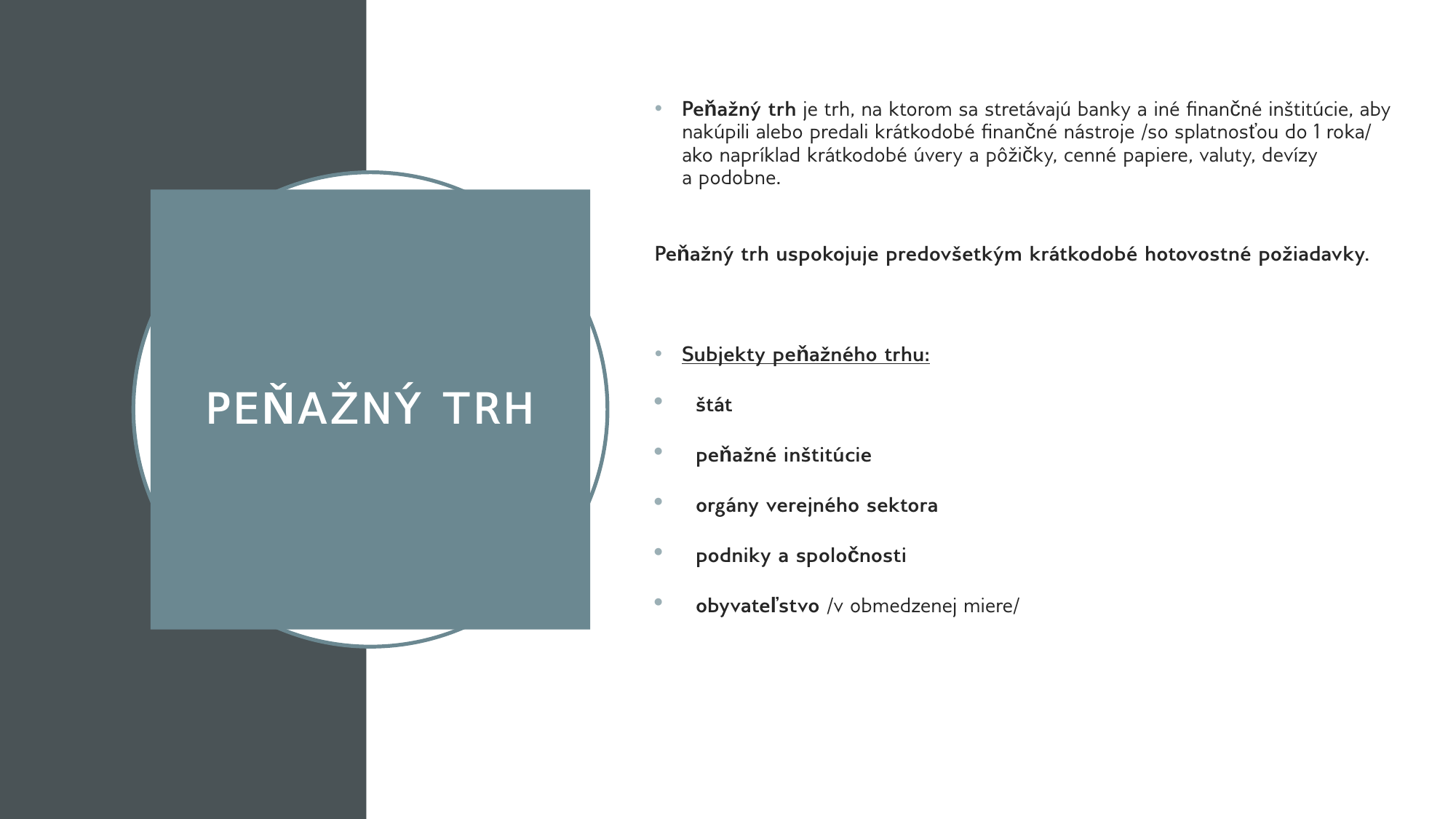

Peňažný trh je trh, na ktorom sa stretávajú banky a iné finančné inštitúcie, aby nakúpili alebo predali krátkodobé finančné nástroje /so splatnosťou do 1 roka/ ako napríklad krátkodobé úvery a pôžičky, cenné papiere, valuty, devízy a podobne.

Peňažný trh uspokojuje predovšetkým krátkodobé hotovostné požiadavky.

Subjekty peňažného trhu:
štát
peňažné inštitúcie
orgány verejného sektora
podniky a spoločnosti
obyvateľstvo /v obmedzenej miere/

# Peňažný trh